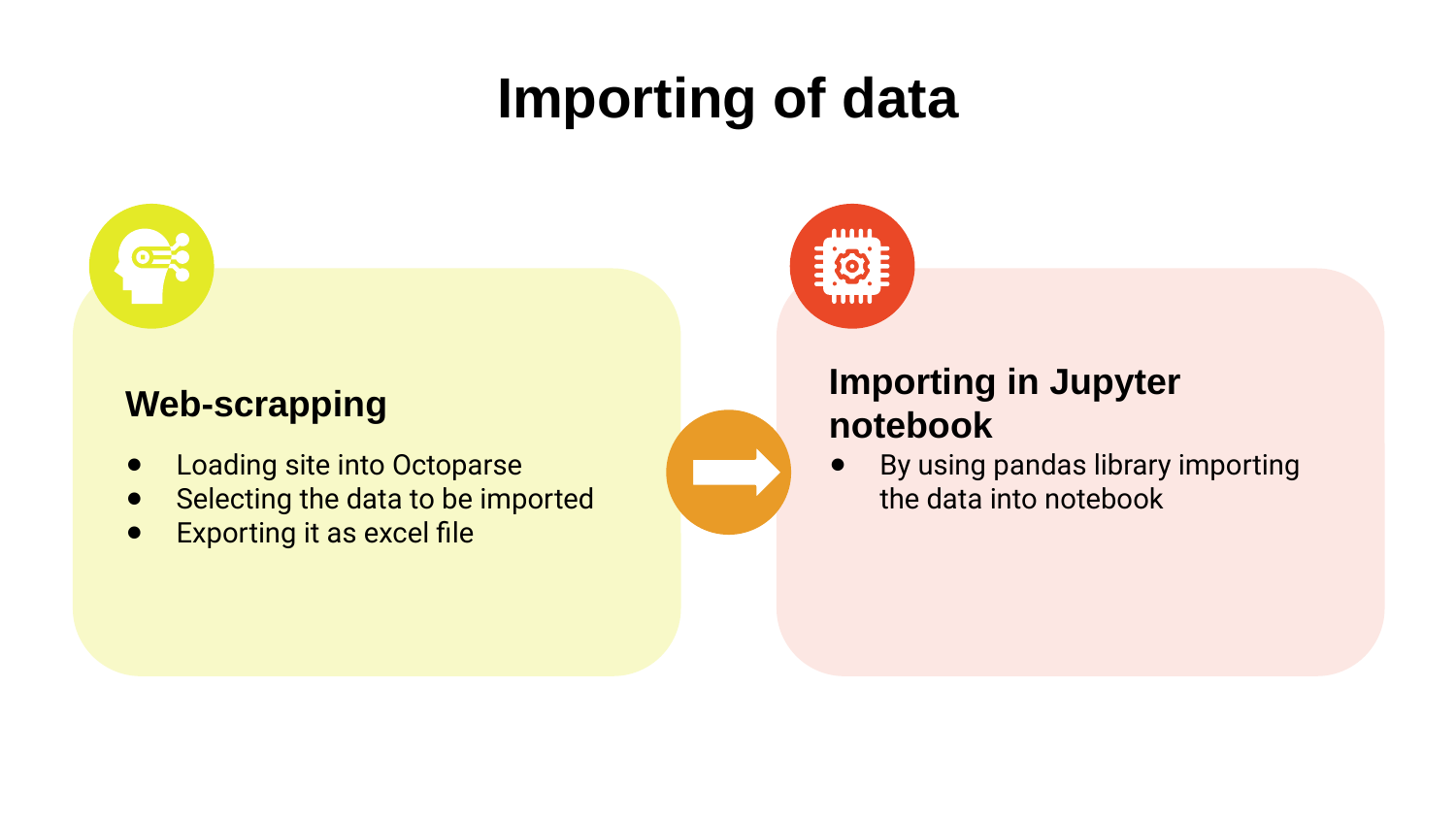

# Importing of data

Web-scrapping
Loading site into Octoparse
Selecting the data to be imported
Exporting it as excel file
Importing in Jupyter notebook
By using pandas library importing the data into notebook